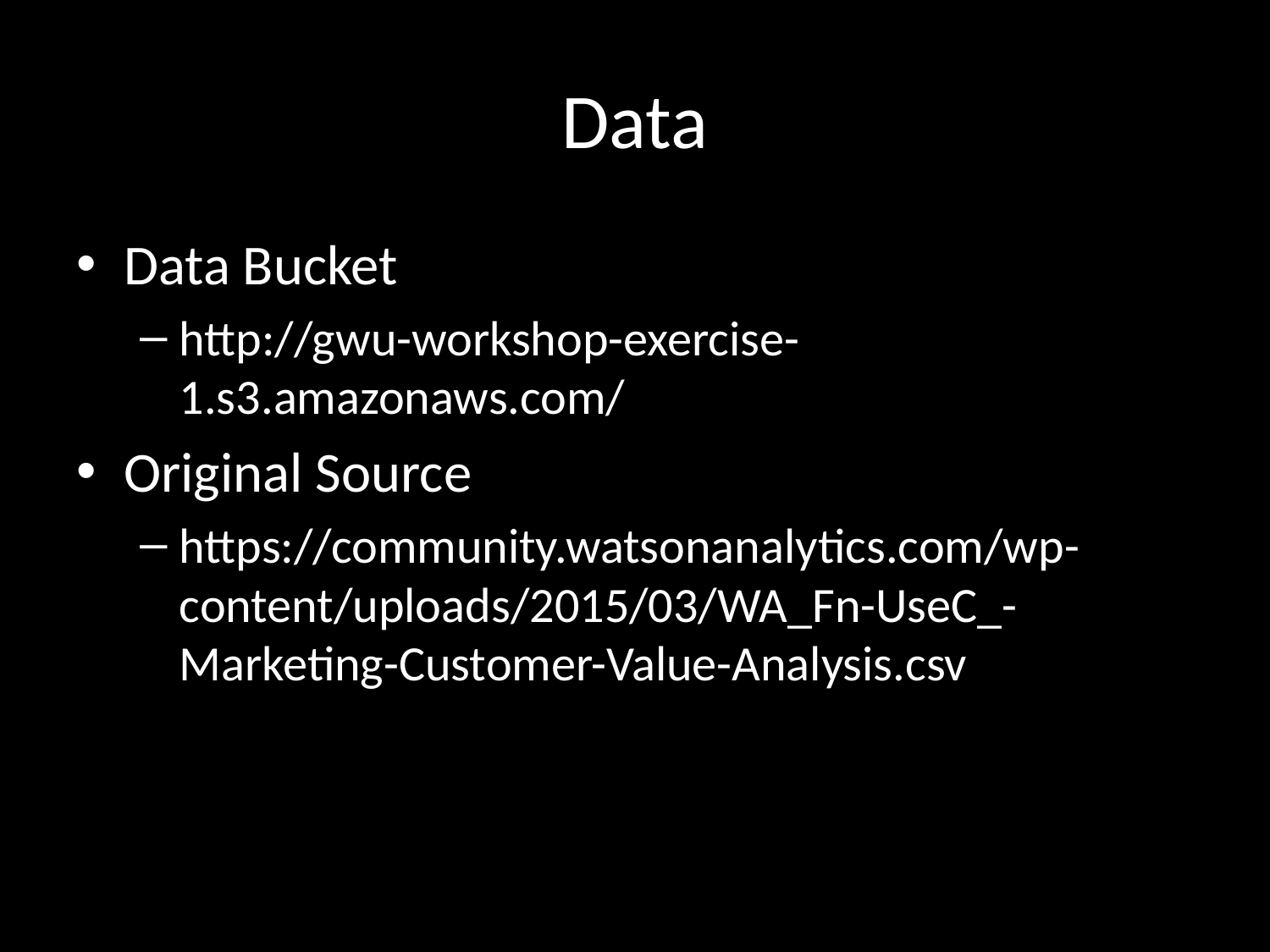

# Data
Data Bucket
http://gwu-workshop-exercise-1.s3.amazonaws.com/
Original Source
https://community.watsonanalytics.com/wp-content/uploads/2015/03/WA_Fn-UseC_-Marketing-Customer-Value-Analysis.csv